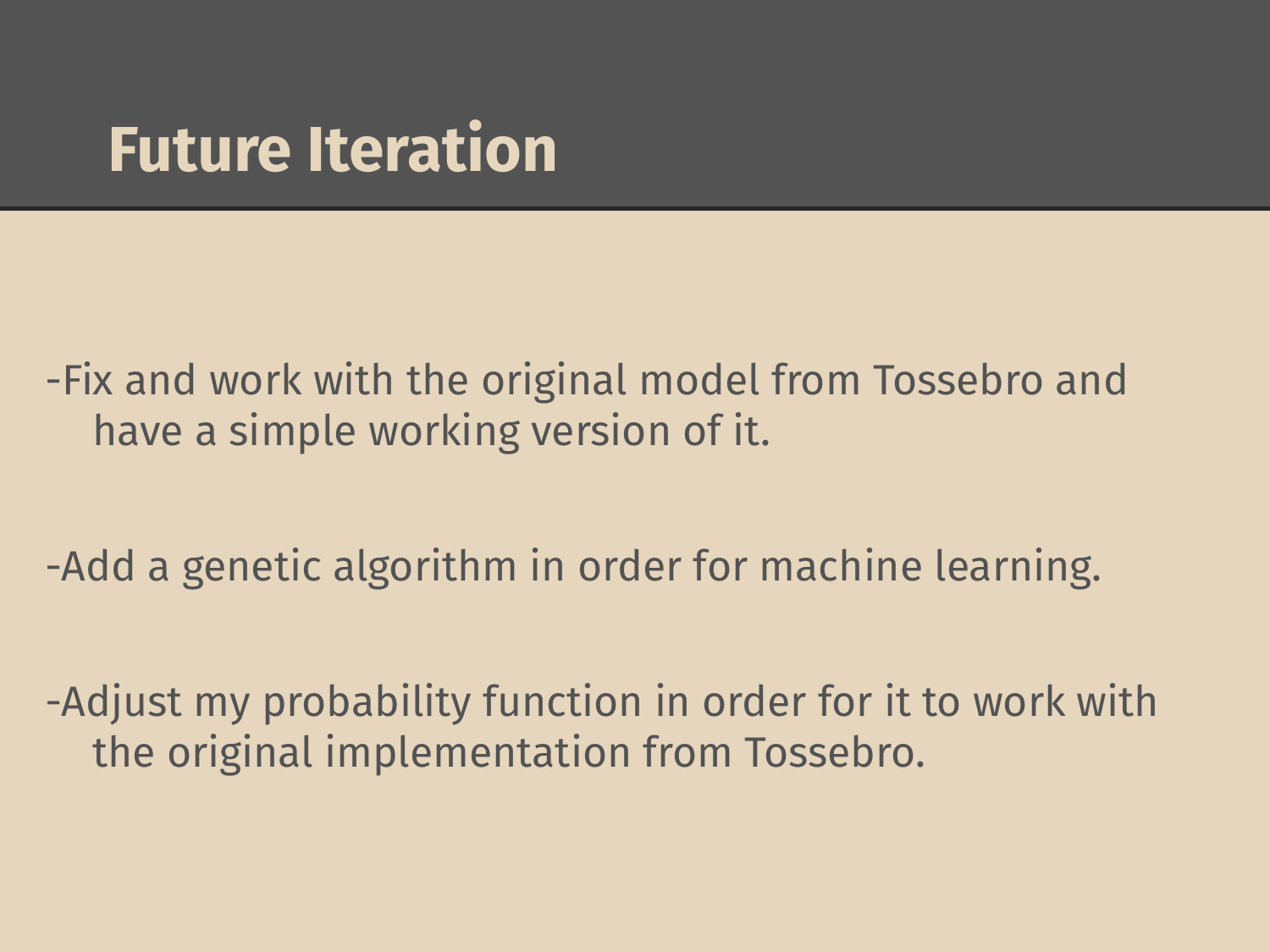

# Future Iteration

-Fix and work with the original model from Tossebro and have a simple working version of it.

-Add a genetic algorithm in order for machine learning.

-Adjust my probability function in order for it to work with the original implementation from Tossebro.